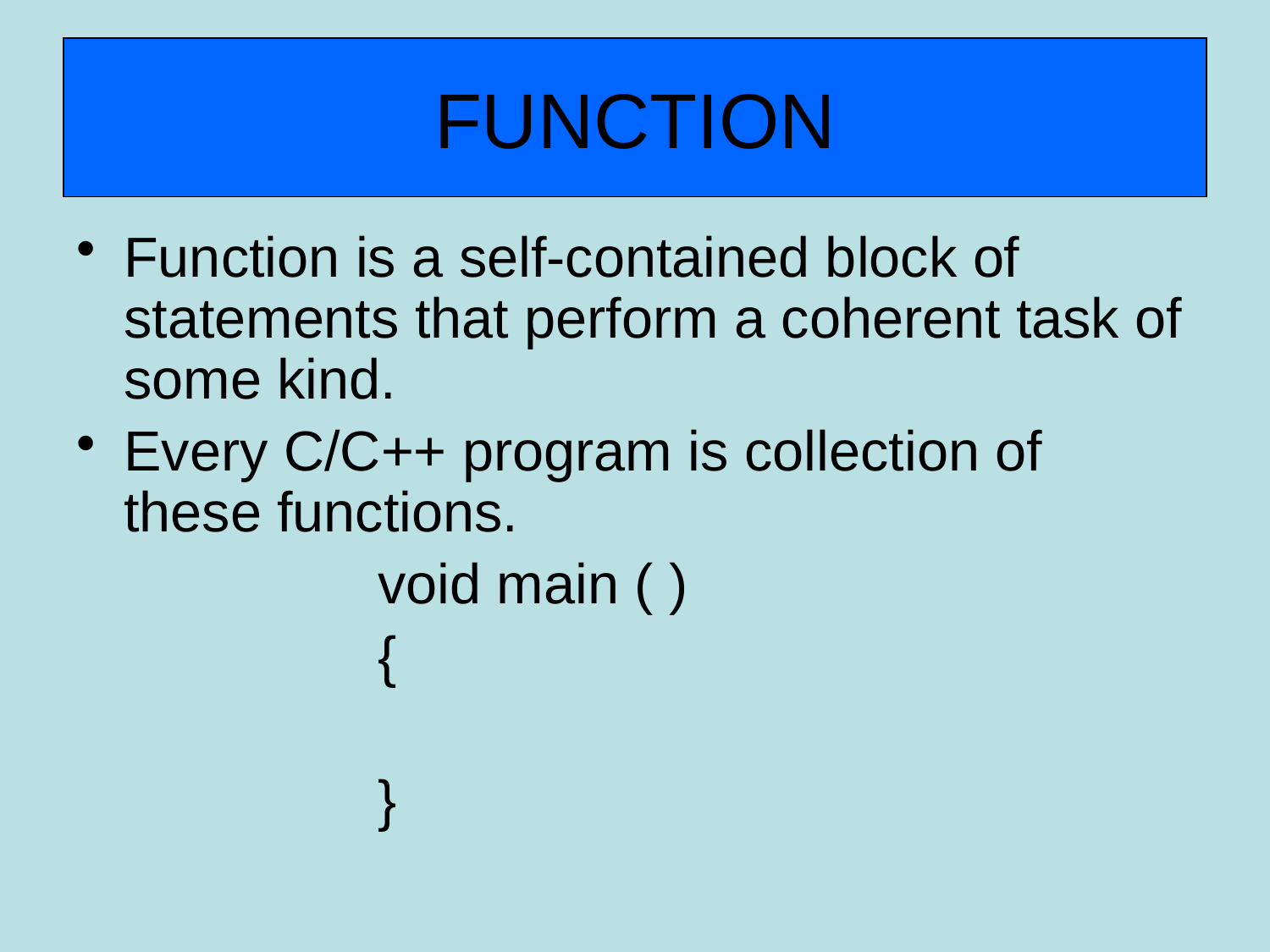

# FUNCTION
Function is a self-contained block of statements that perform a coherent task of some kind.
Every C/C++ program is collection of these functions.
			void main ( )
			{

			}